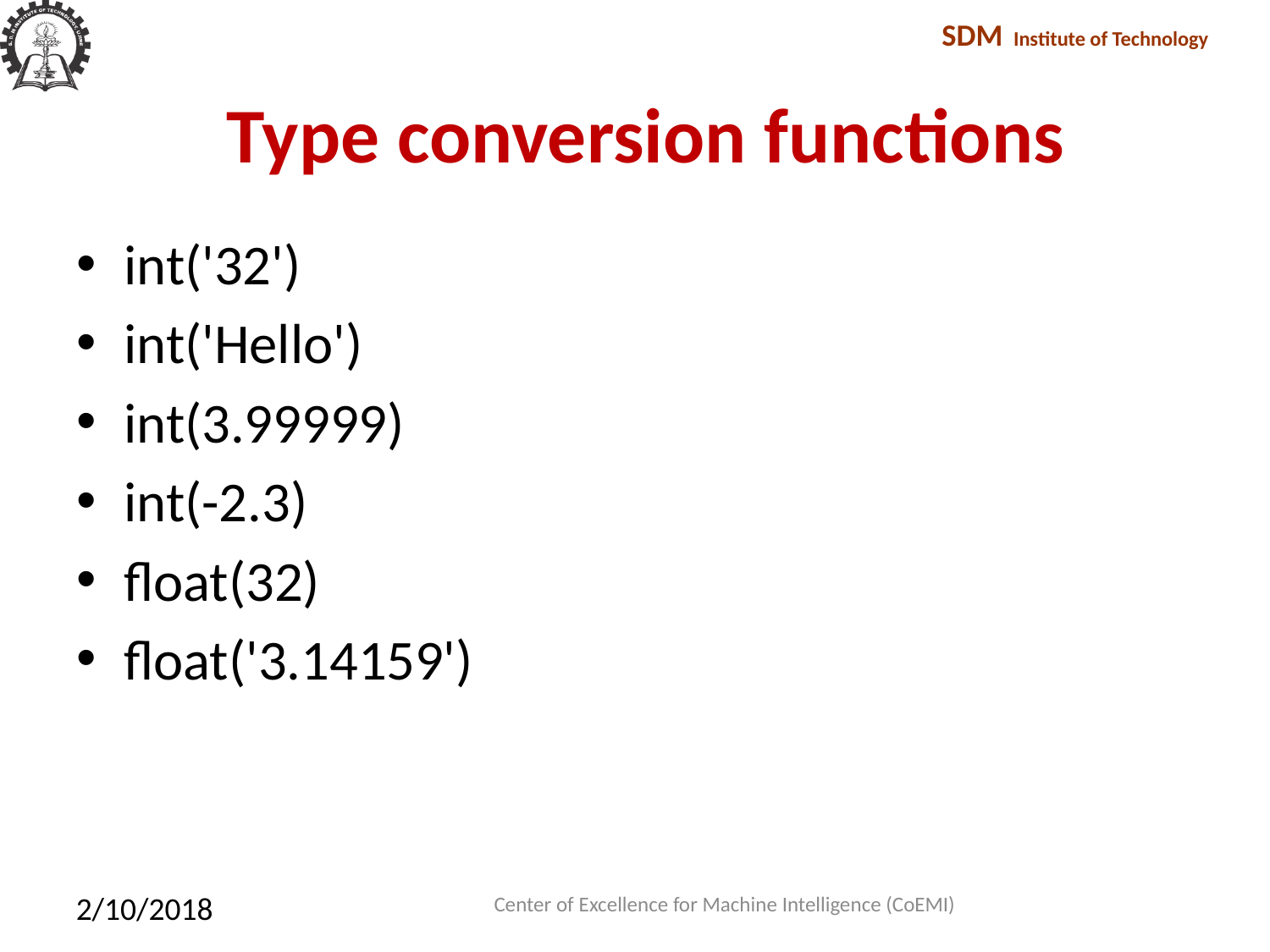

# Type conversion functions
int('32')
int('Hello')
int(3.99999)
int(-2.3)
float(32)
float('3.14159')

Center of Excellence for Machine Intelligence (CoEMI)
2/10/2018